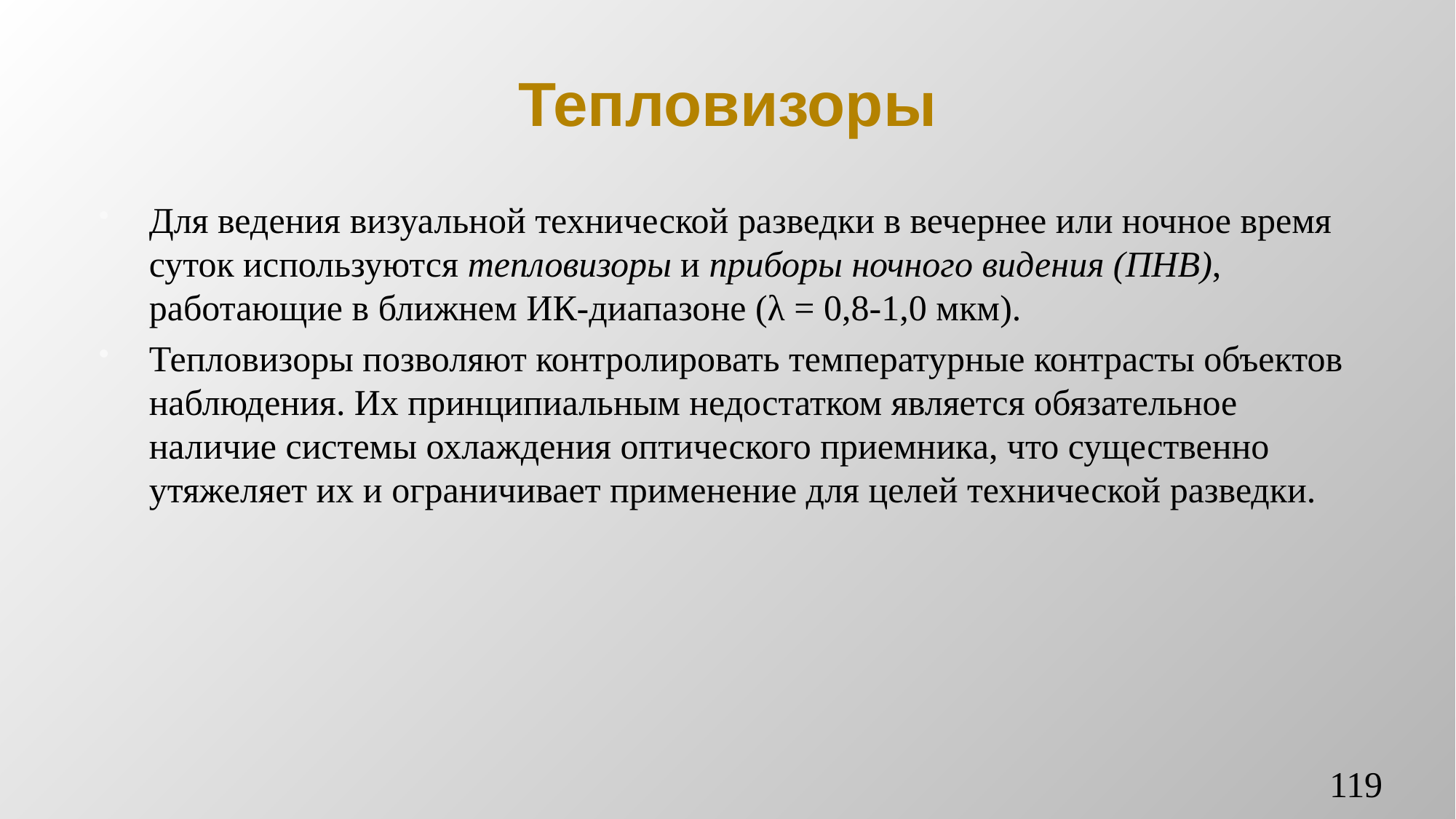

# Тепловизоры
Для ведения визуальной технической разведки в вечернее или ночное время суток используются тепловизоры и приборы ночного видения (ПНВ), работающие в ближнем ИК-диапазоне (λ = 0,8-1,0 мкм).
Тепловизоры позволяют контролировать температурные контрасты объектов наблюдения. Их принципиальным недостатком является обязательное наличие системы охлаждения оптического приемника, что существенно утяжеляет их и ограничивает применение для целей технической разведки.

119